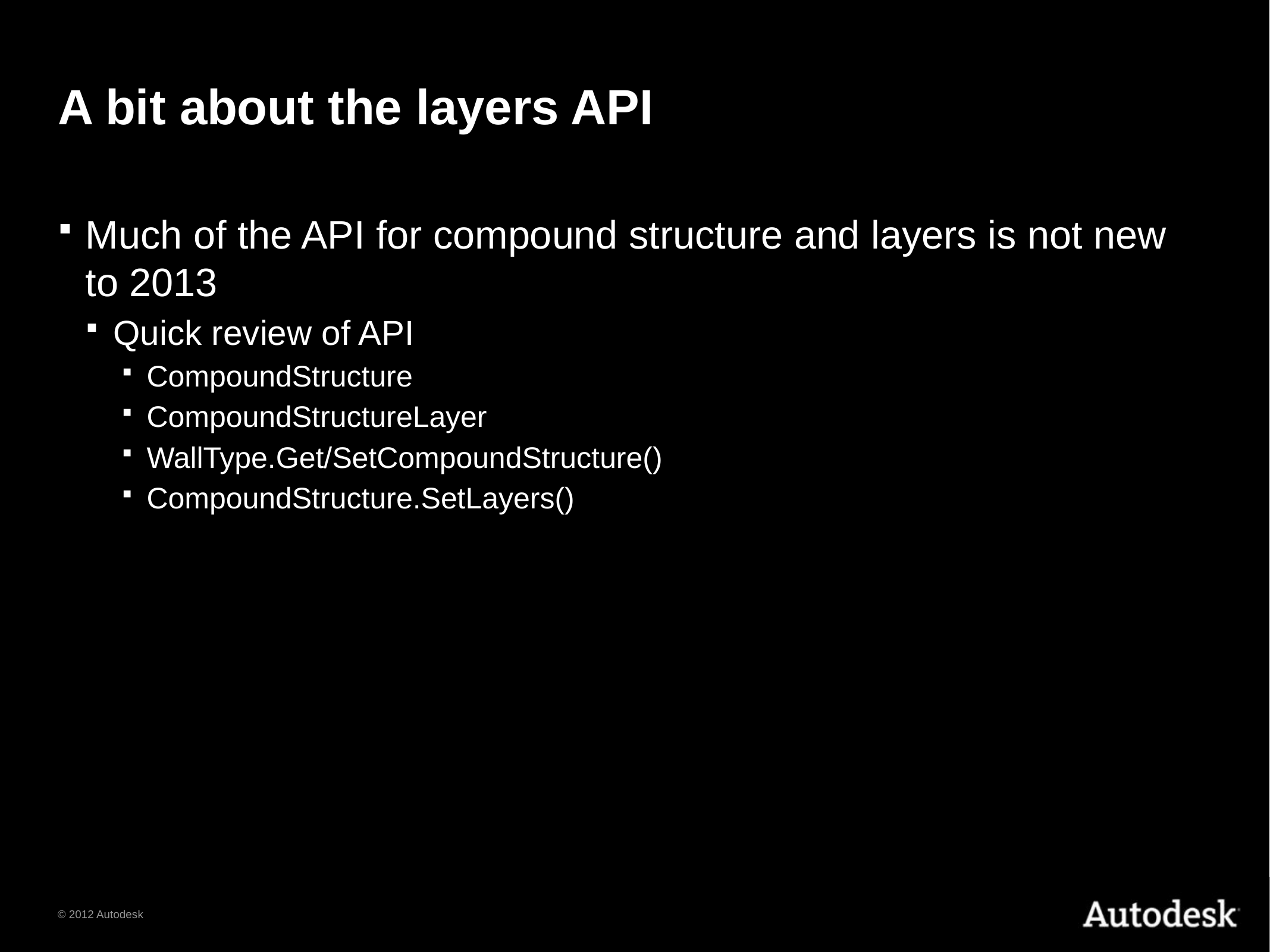

# A bit about the layers API
Much of the API for compound structure and layers is not new to 2013
Quick review of API
CompoundStructure
CompoundStructureLayer
WallType.Get/SetCompoundStructure()
CompoundStructure.SetLayers()